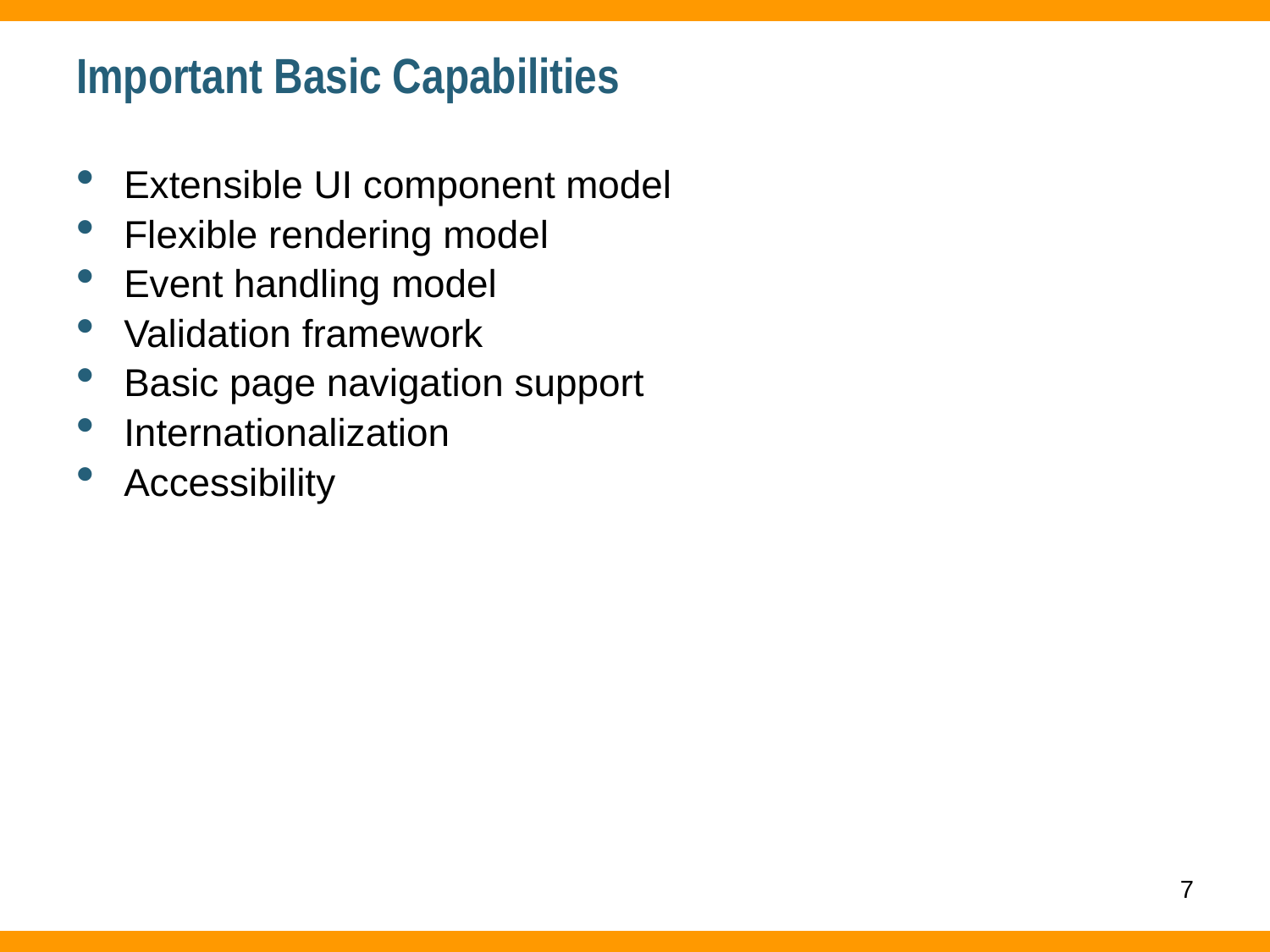

# Important Basic Capabilities
Extensible UI component model
Flexible rendering model
Event handling model
Validation framework
Basic page navigation support
Internationalization
Accessibility
7